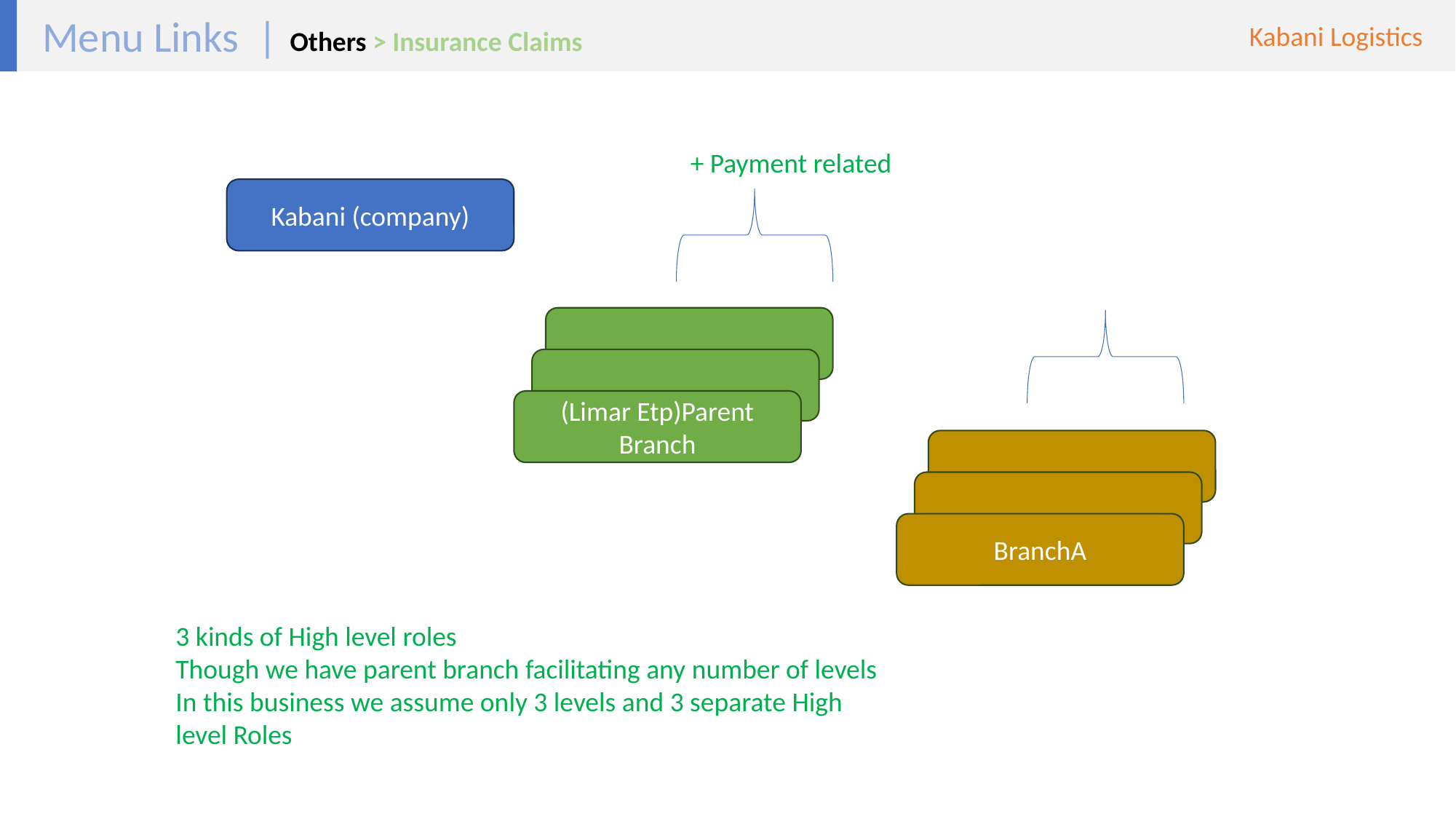

Menu Links  |
Kabani Logistics
Others > Insurance Claims
+ Payment related

Kabani (company)

..
..
(Limar Etp)Parent Branch
..
….
BranchA
3 kinds of High level roles
Though we have parent branch facilitating any number of levels
In this business we assume only 3 levels and 3 separate High level Roles